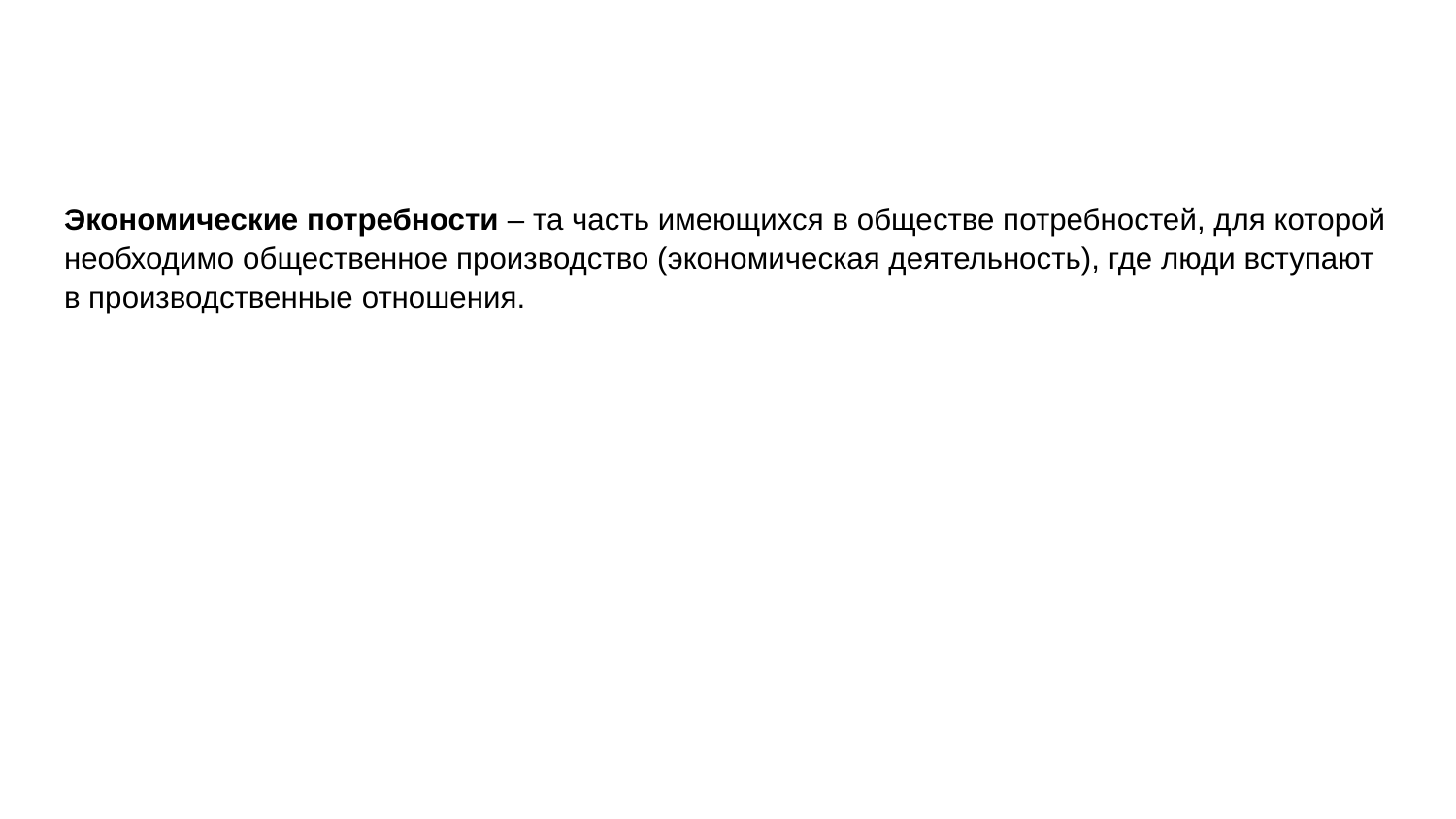

Экономические потребности – та часть имеющихся в обществе потребностей, для которой необходимо общественное производство (экономическая деятельность), где люди вступают в производственные отношения.